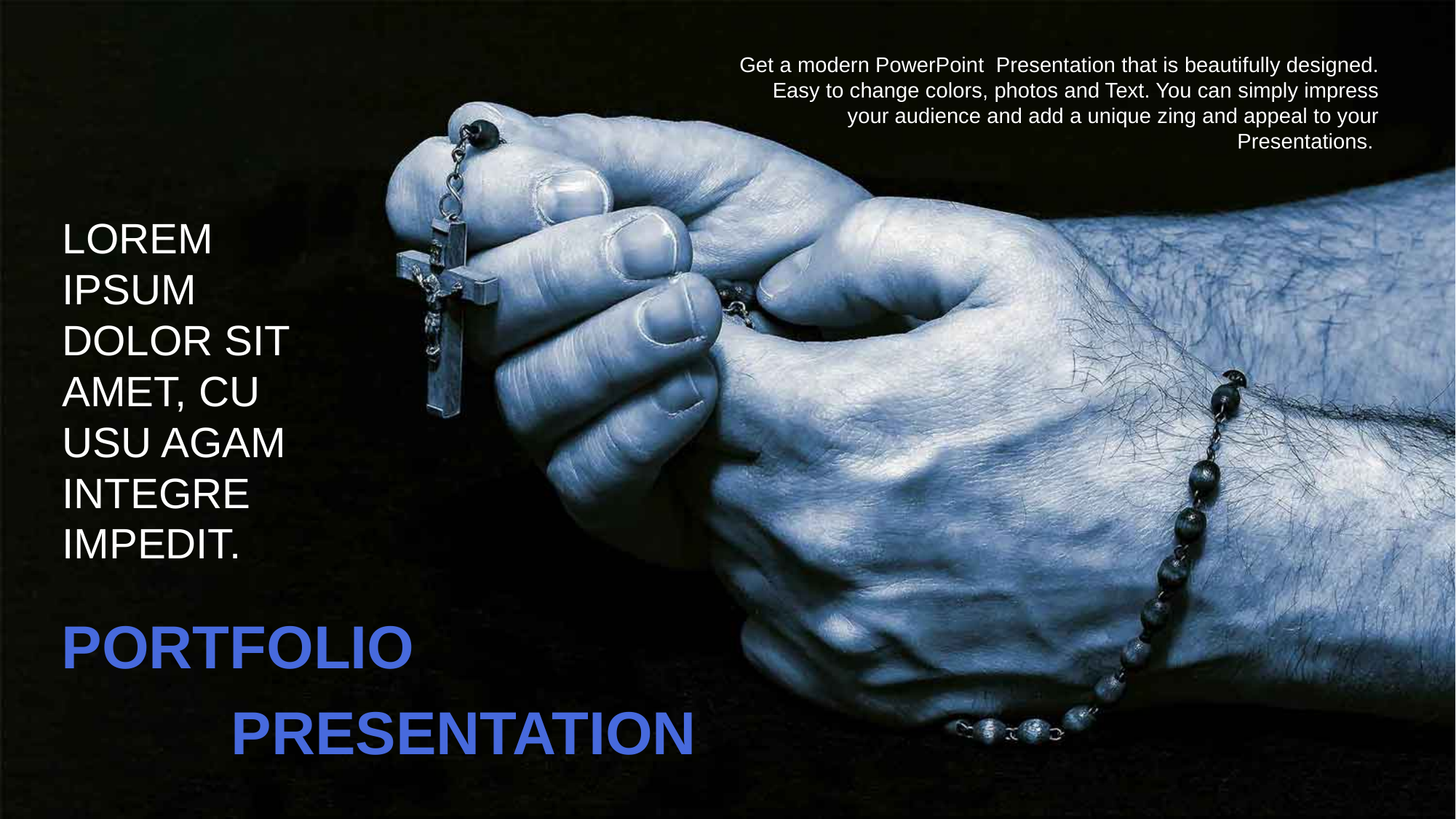

Get a modern PowerPoint  Presentation that is beautifully designed. Easy to change colors, photos and Text. You can simply impress your audience and add a unique zing and appeal to your Presentations.
LOREM IPSUM DOLOR SIT AMET, CU USU AGAM INTEGRE IMPEDIT.
PORTFOLIO
PRESENTATION